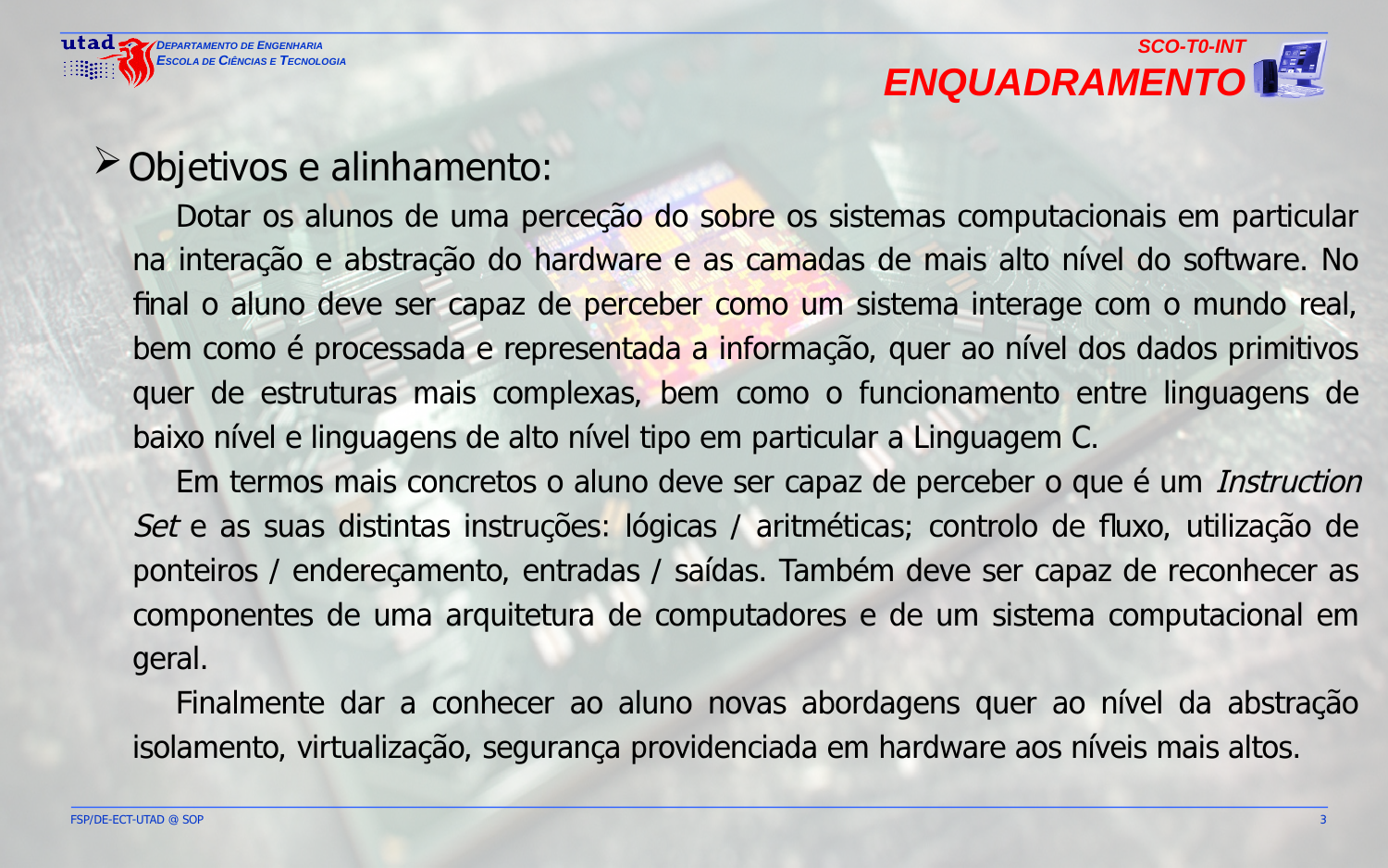

SCO-T0-INT
Enquadramento
Objetivos e alinhamento:
Dotar os alunos de uma perceção do sobre os sistemas computacionais em particular na interação e abstração do hardware e as camadas de mais alto nível do software. No final o aluno deve ser capaz de perceber como um sistema interage com o mundo real, bem como é processada e representada a informação, quer ao nível dos dados primitivos quer de estruturas mais complexas, bem como o funcionamento entre linguagens de baixo nível e linguagens de alto nível tipo em particular a Linguagem C.
Em termos mais concretos o aluno deve ser capaz de perceber o que é um Instruction Set e as suas distintas instruções: lógicas / aritméticas; controlo de fluxo, utilização de ponteiros / endereçamento, entradas / saídas. Também deve ser capaz de reconhecer as componentes de uma arquitetura de computadores e de um sistema computacional em geral.
Finalmente dar a conhecer ao aluno novas abordagens quer ao nível da abstração isolamento, virtualização, segurança providenciada em hardware aos níveis mais altos.